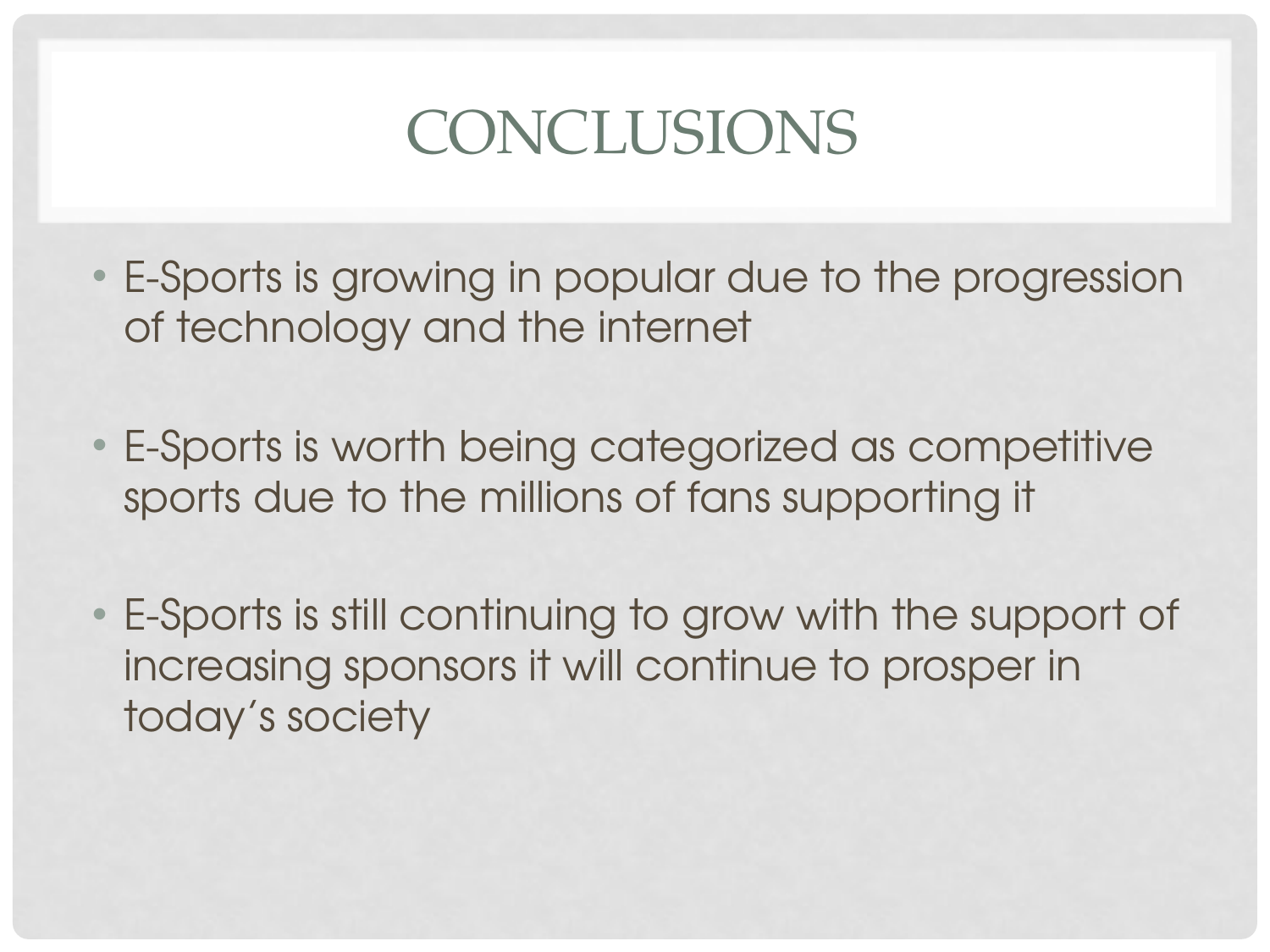

# Conclusions
E-Sports is growing in popular due to the progression of technology and the internet

E-Sports is worth being categorized as competitive sports due to the millions of fans supporting it

E-Sports is still continuing to grow with the support of increasing sponsors it will continue to prosper in today’s society